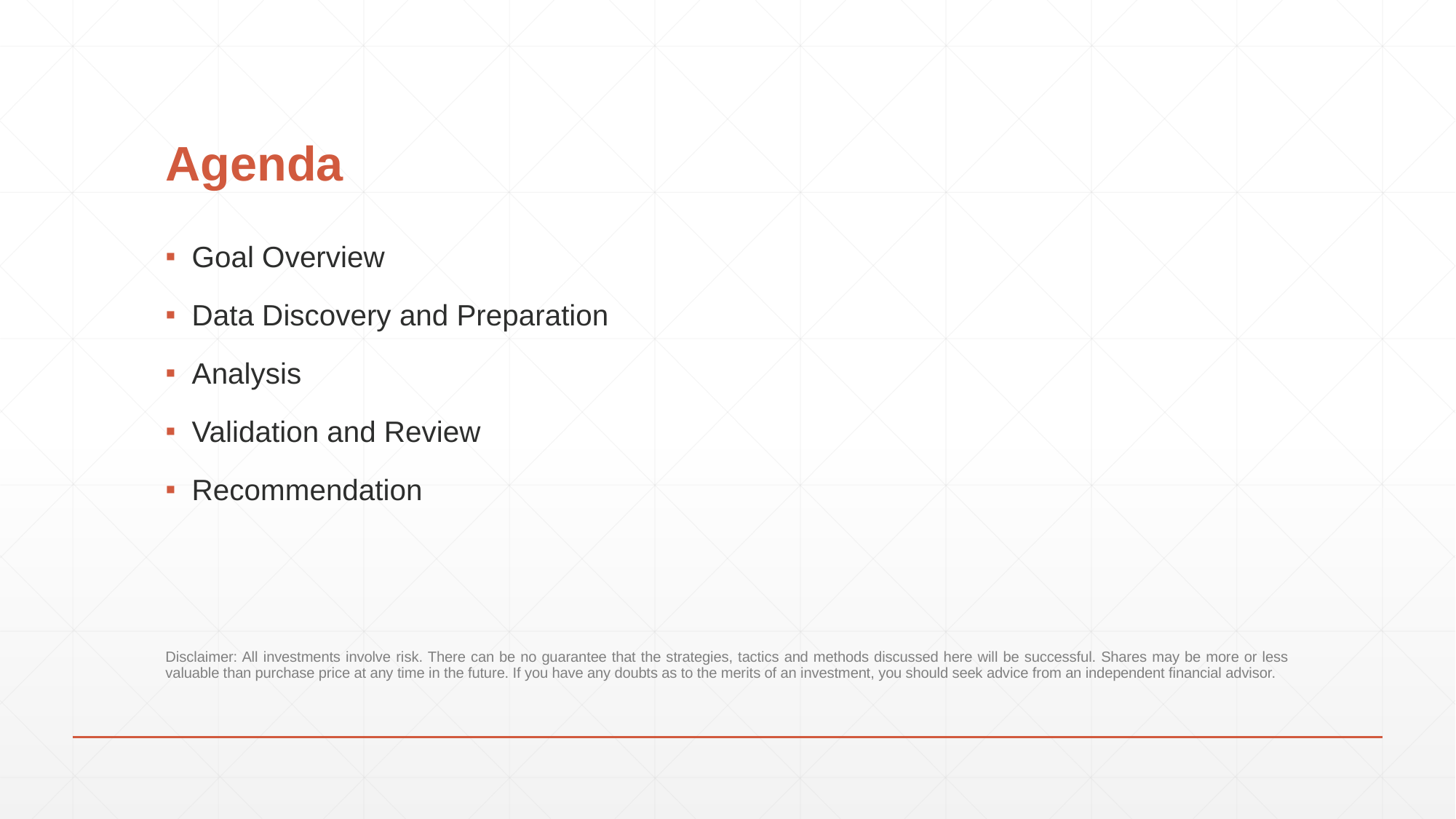

# Agenda
Goal Overview
Data Discovery and Preparation
Analysis
Validation and Review
Recommendation

Disclaimer: All investments involve risk. There can be no guarantee that the strategies, tactics and methods discussed here will be successful. Shares may be more or less valuable than purchase price at any time in the future. If you have any doubts as to the merits of an investment, you should seek advice from an independent financial advisor.